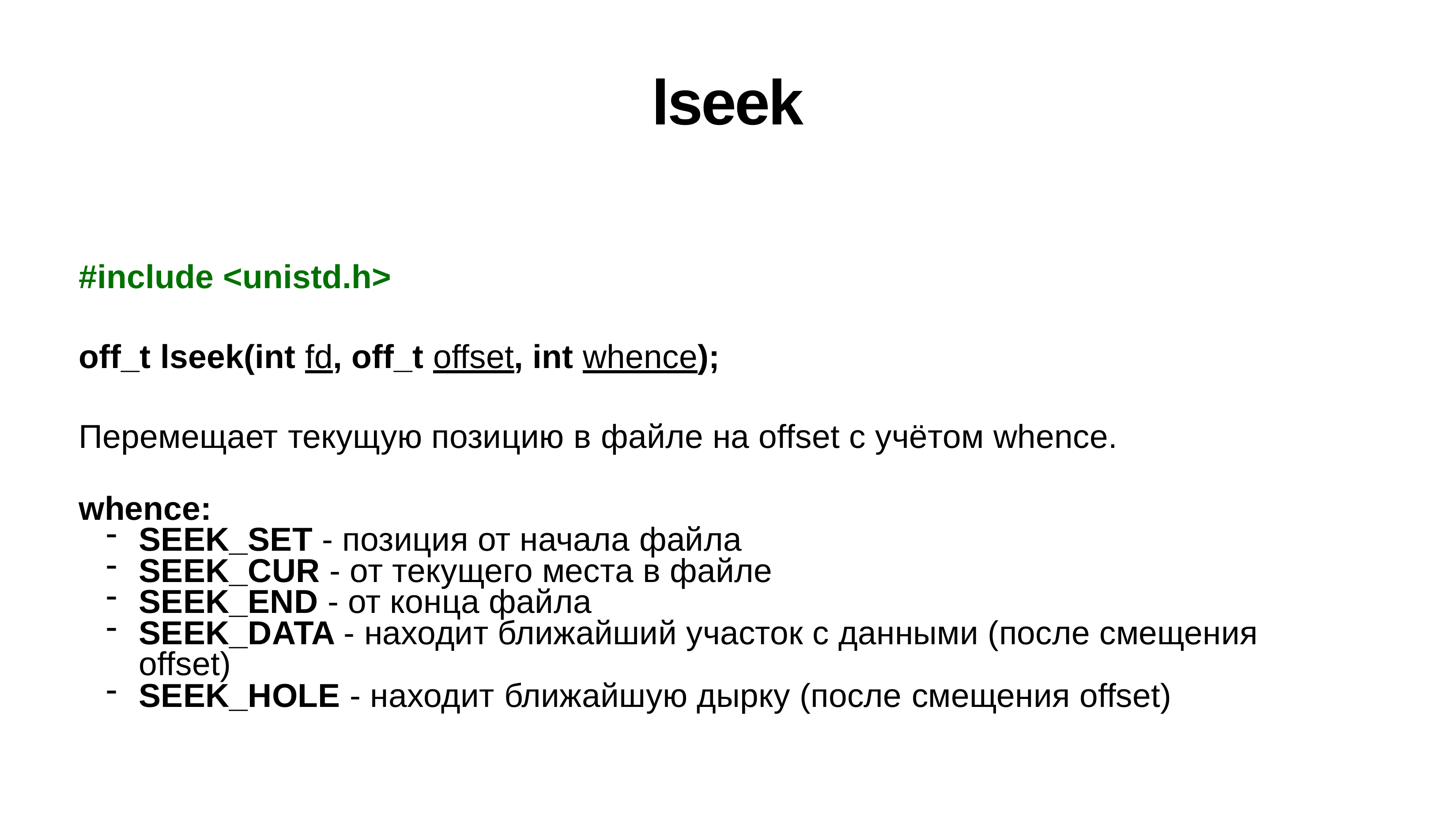

# lseek
#include <unistd.h>

off_t lseek(int fd, off_t offset, int whence);

Перемещает текущую позицию в файле на offset с учётом whence.

whence:
SEEK_SET - позиция от начала файла
SEEK_CUR - от текущего места в файле
SEEK_END - от конца файла
SEEK_DATA - находит ближайший участок с данными (после смещения offset)
SEEK_HOLE - находит ближайшую дырку (после смещения offset)